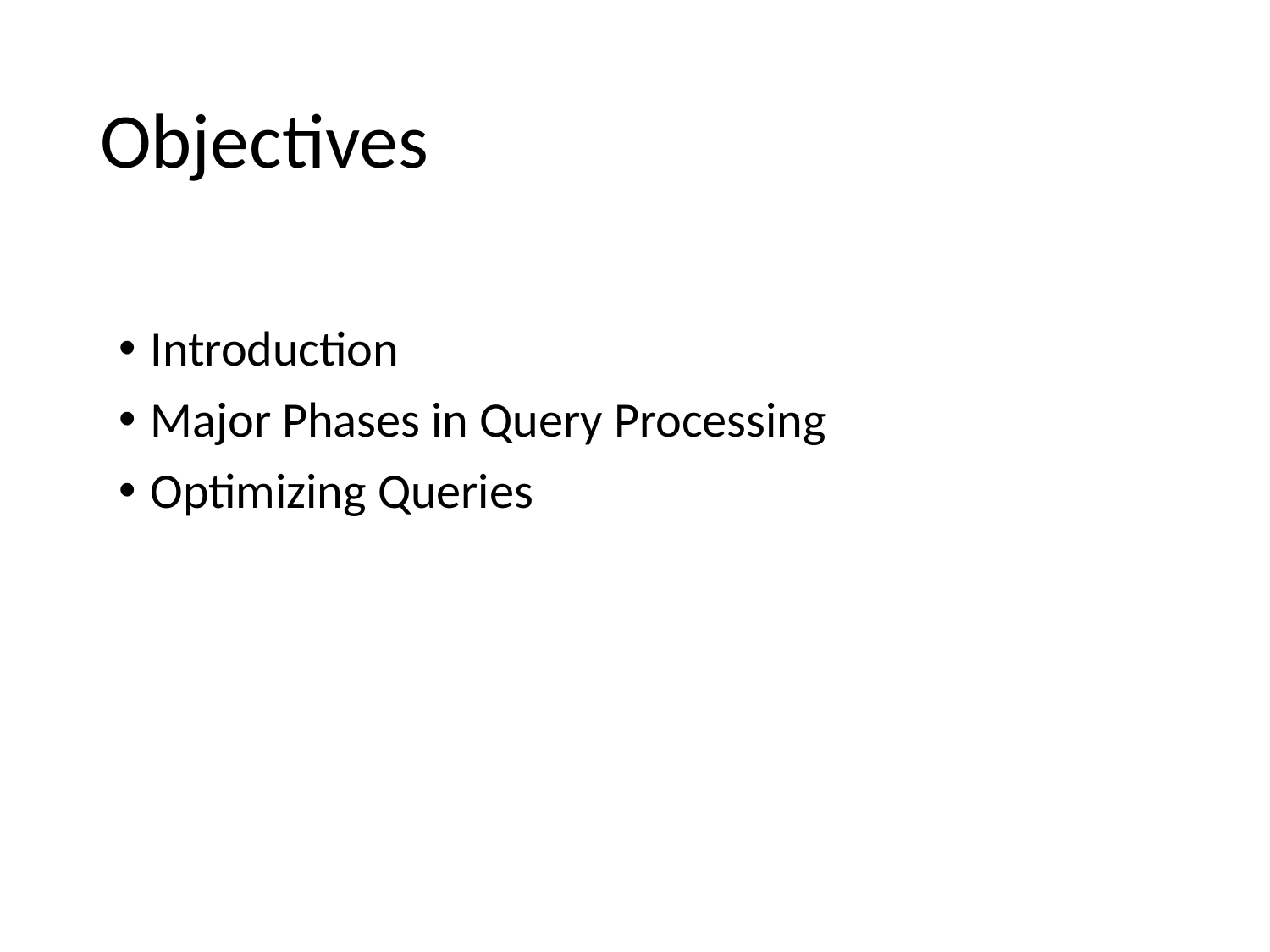

# Objectives
Introduction
Major Phases in Query Processing
Optimizing Queries